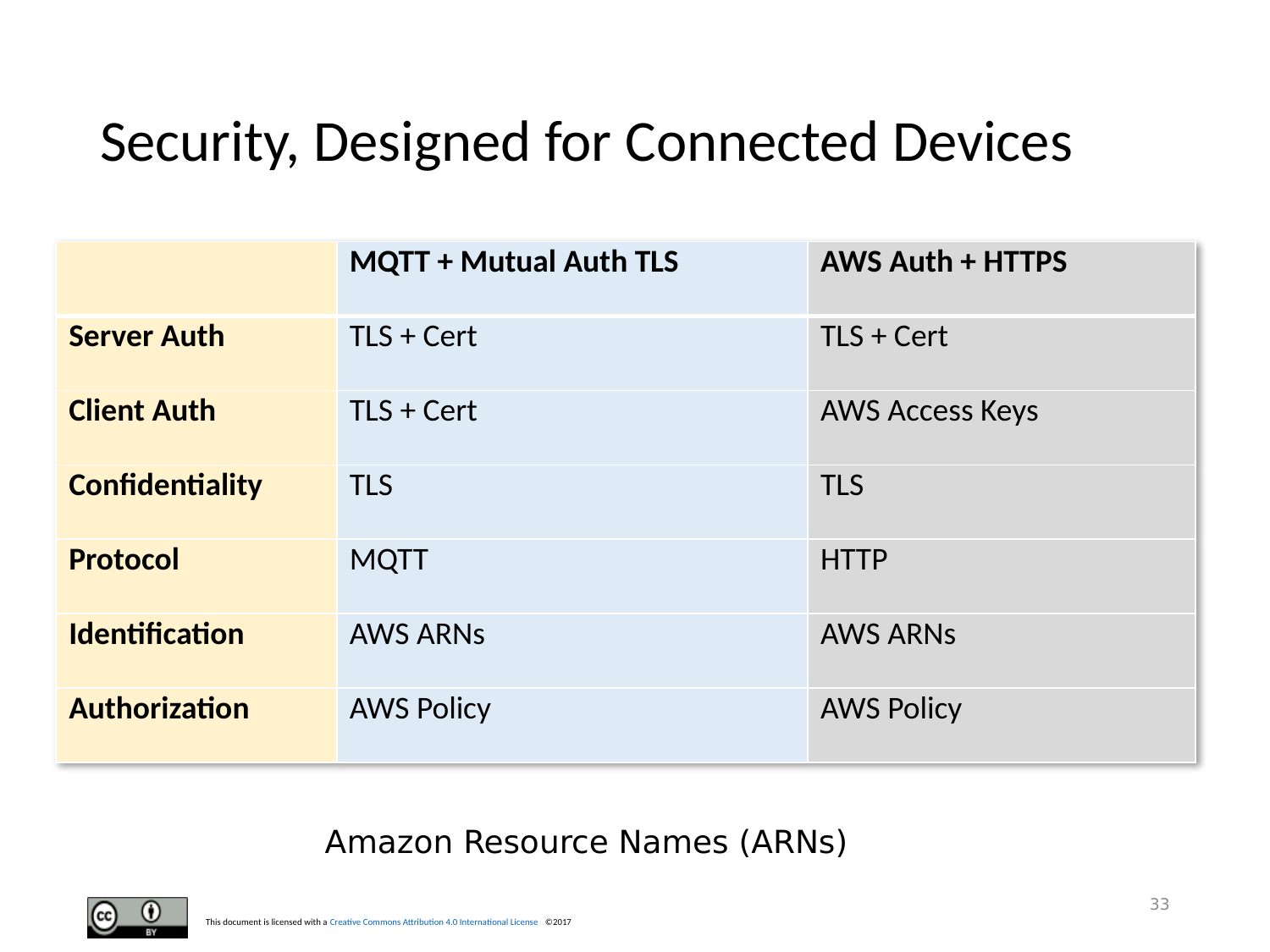

# Security, Designed for Connected Devices
|  | MQTT + Mutual Auth TLS | AWS Auth + HTTPS |
| --- | --- | --- |
| Server Auth | TLS + Cert | TLS + Cert |
| Client Auth | TLS + Cert | AWS Access Keys |
| Confidentiality | TLS | TLS |
| Protocol | MQTT | HTTP |
| Identification | AWS ARNs | AWS ARNs |
| Authorization | AWS Policy | AWS Policy |
Amazon Resource Names (ARNs)
33